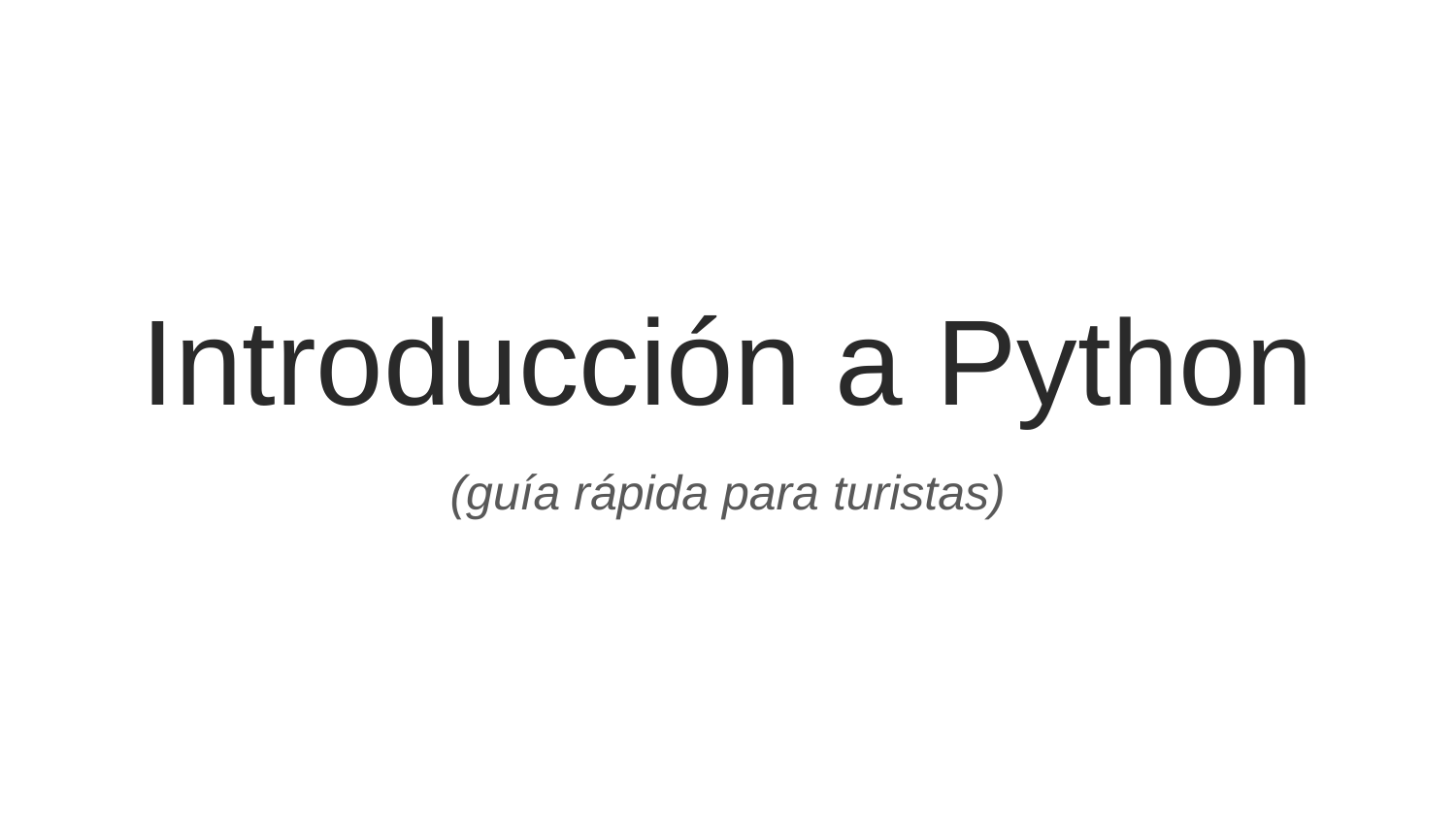

# Introducción a Python
(guía rápida para turistas)